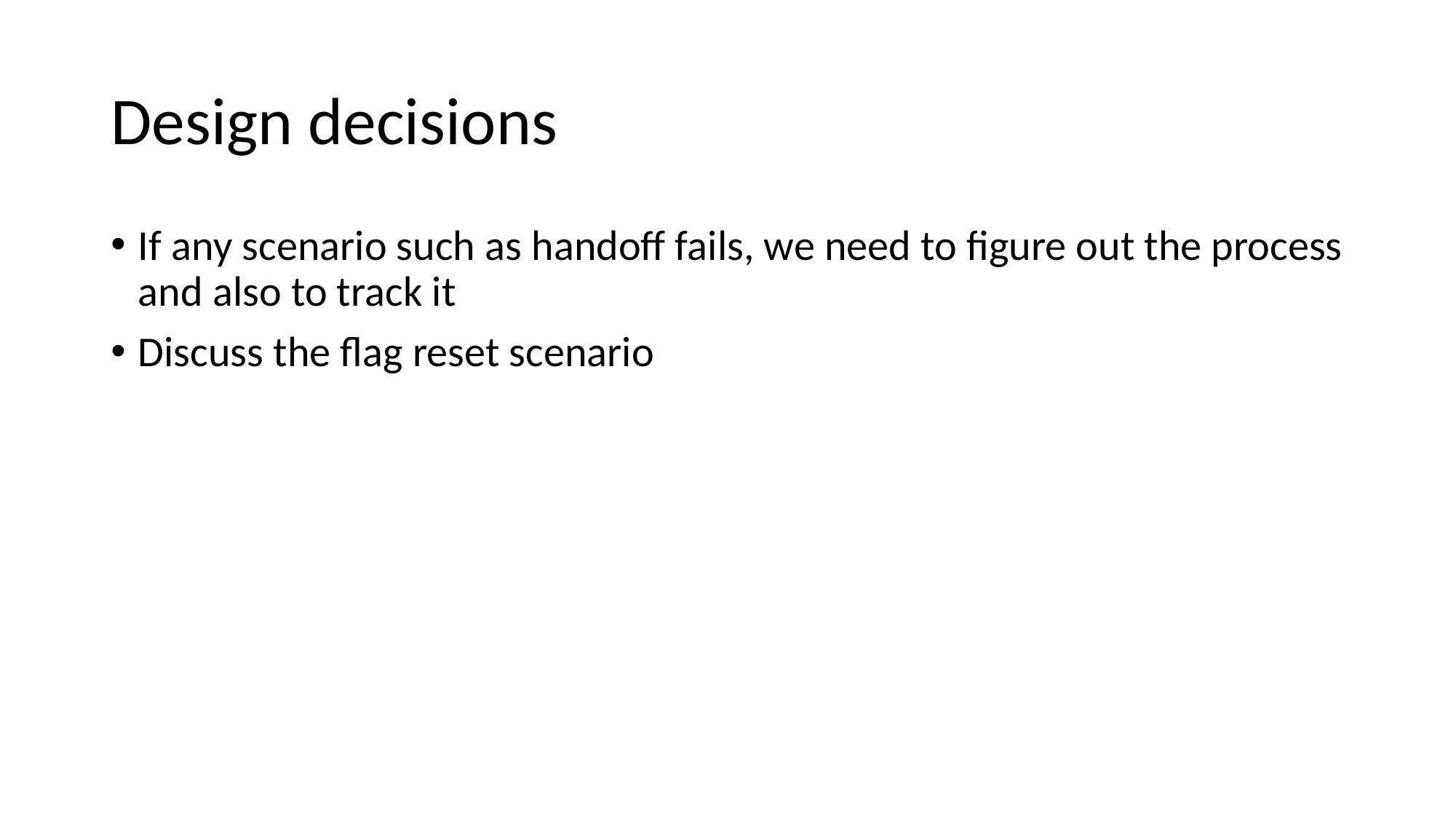

# Design decisions
If any scenario such as handoff fails, we need to figure out the process and also to track it
Discuss the flag reset scenario